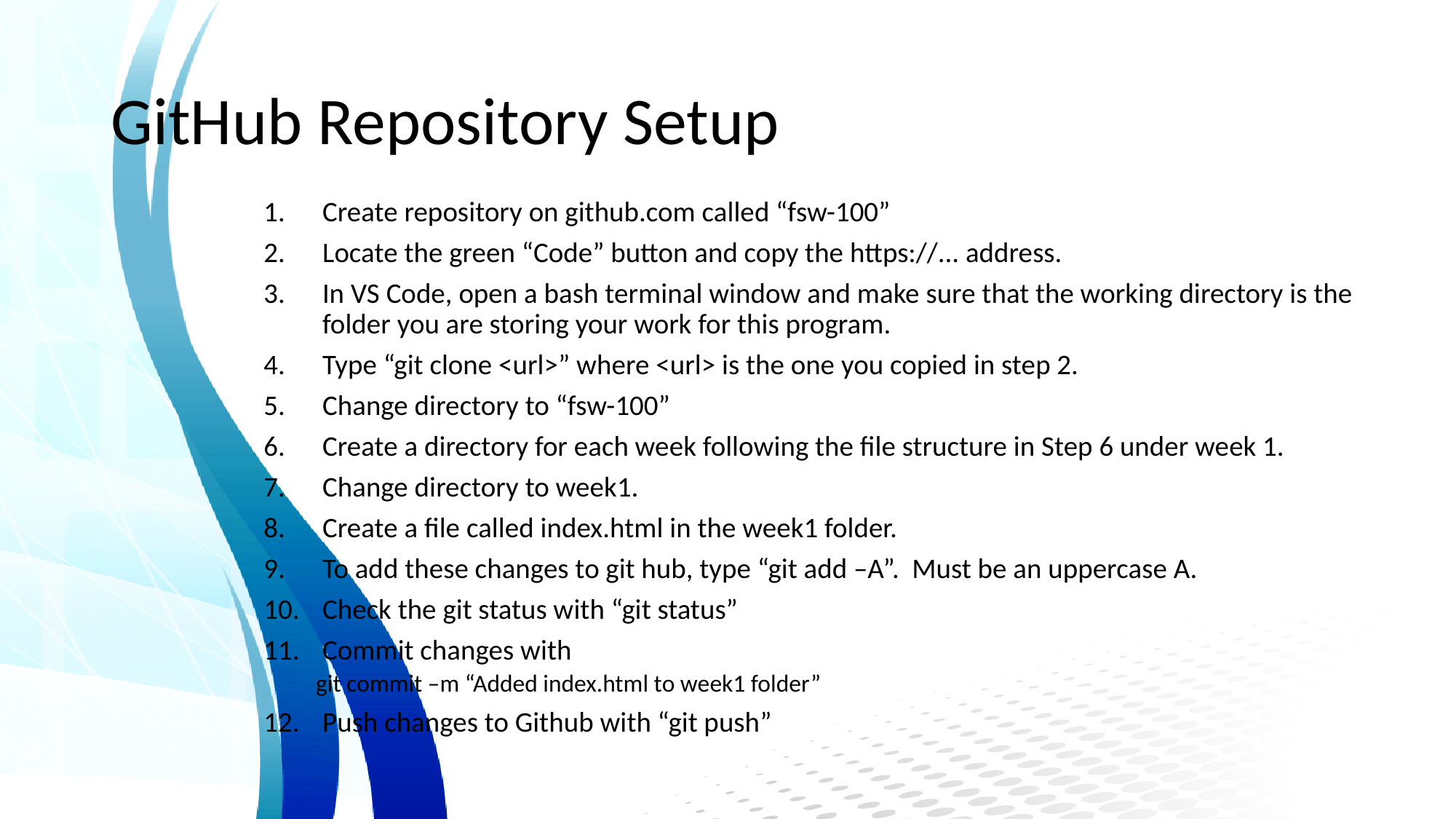

# GitHub Repository Setup
Create repository on github.com called “fsw-100”
Locate the green “Code” button and copy the https://... address.
In VS Code, open a bash terminal window and make sure that the working directory is the folder you are storing your work for this program.
Type “git clone <url>” where <url> is the one you copied in step 2.
Change directory to “fsw-100”
Create a directory for each week following the file structure in Step 6 under week 1.
Change directory to week1.
Create a file called index.html in the week1 folder.
To add these changes to git hub, type “git add –A”.  Must be an uppercase A.
Check the git status with “git status”
Commit changes with
	git commit –m “Added index.html to week1 folder”
Push changes to Github with “git push”